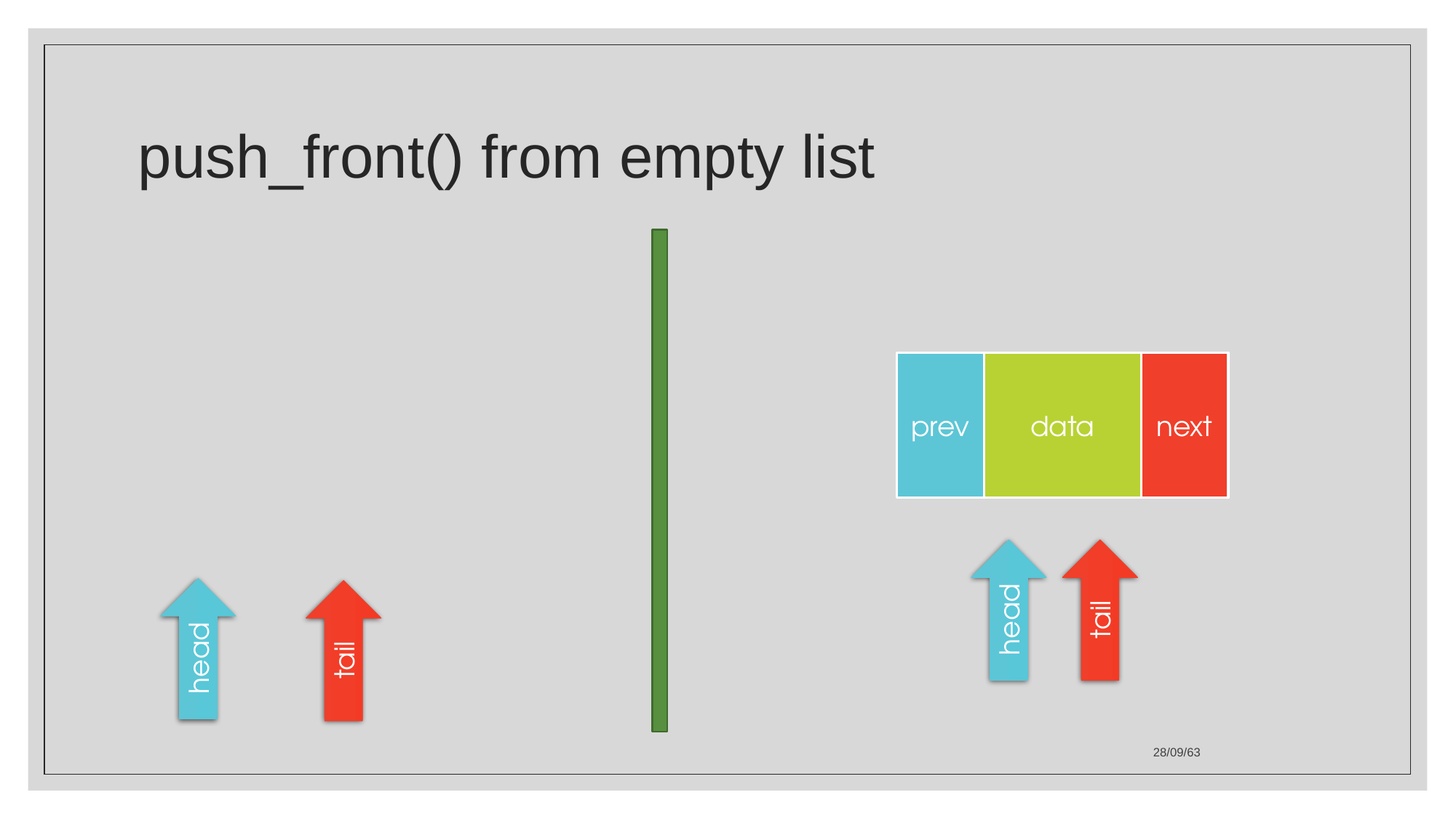

# push_front() from empty list

prev
data
next
head
tail
head
tail
28/09/63